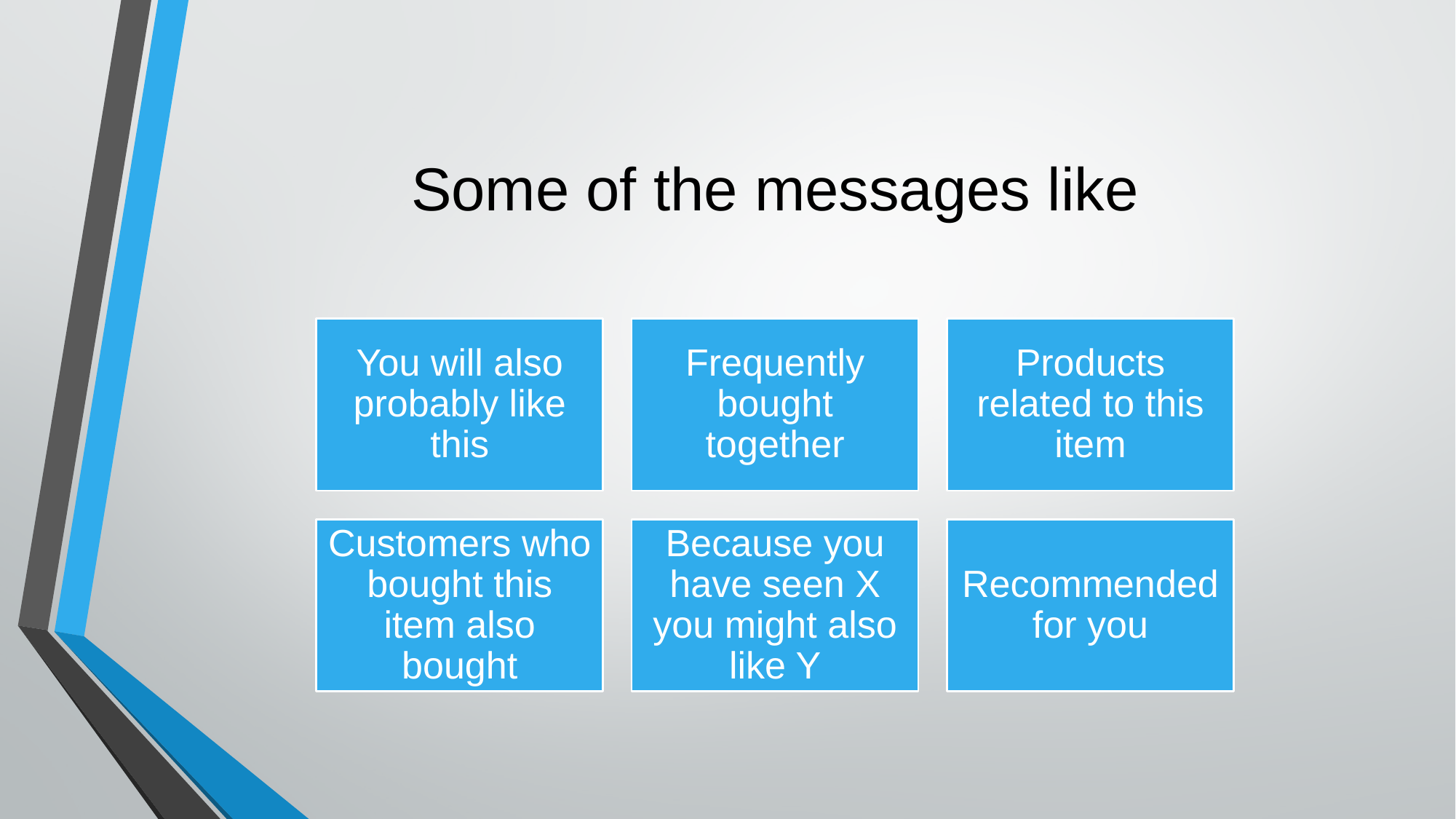

# Some of the messages like
You will also probably like this
Frequently bought together
Products related to this item
Customers who bought this item also bought
Because you have seen X you might also like Y
Recommended for you